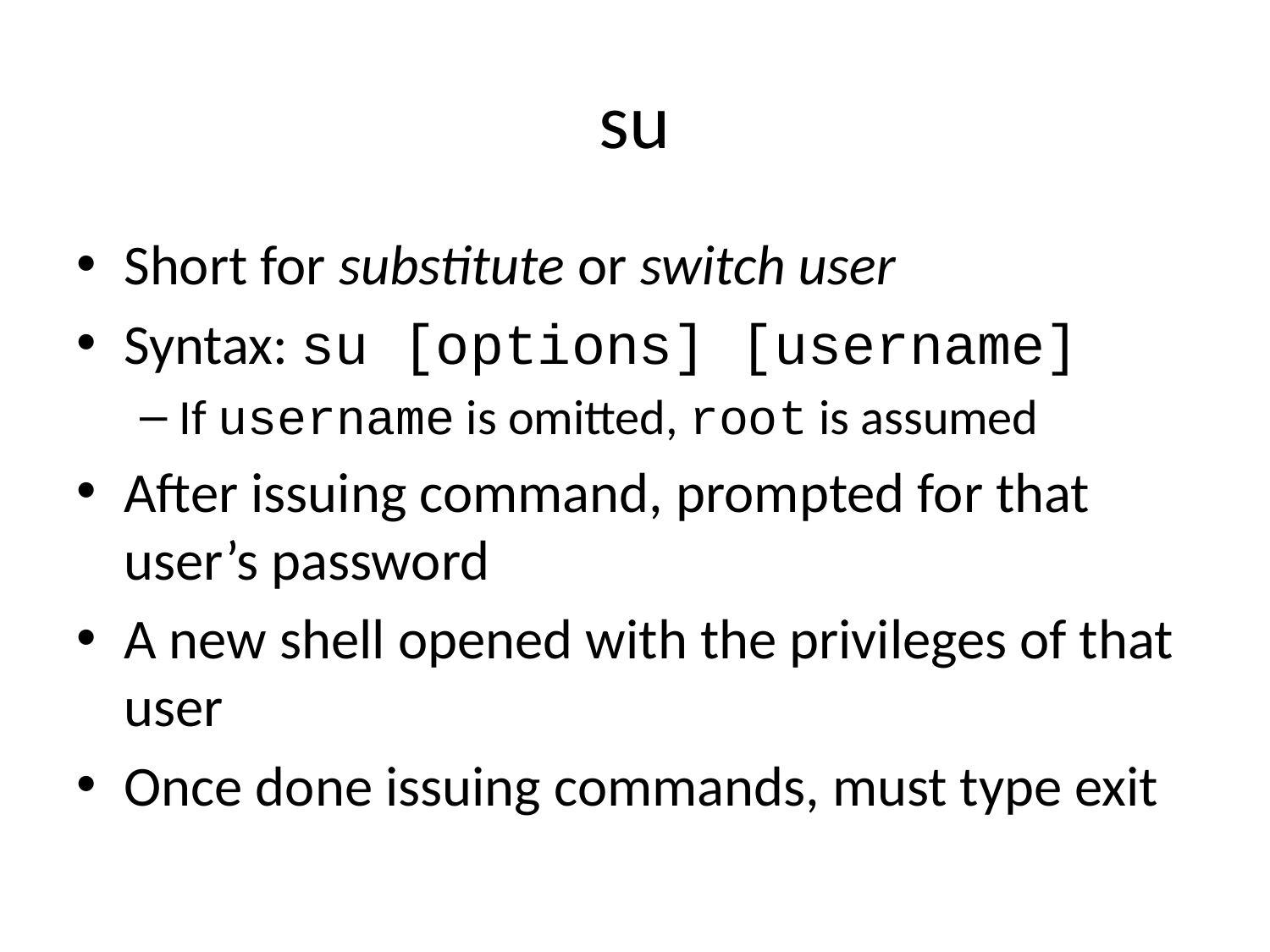

# su
Short for substitute or switch user
Syntax: su [options] [username]
If username is omitted, root is assumed
After issuing command, prompted for that user’s password
A new shell opened with the privileges of that user
Once done issuing commands, must type exit